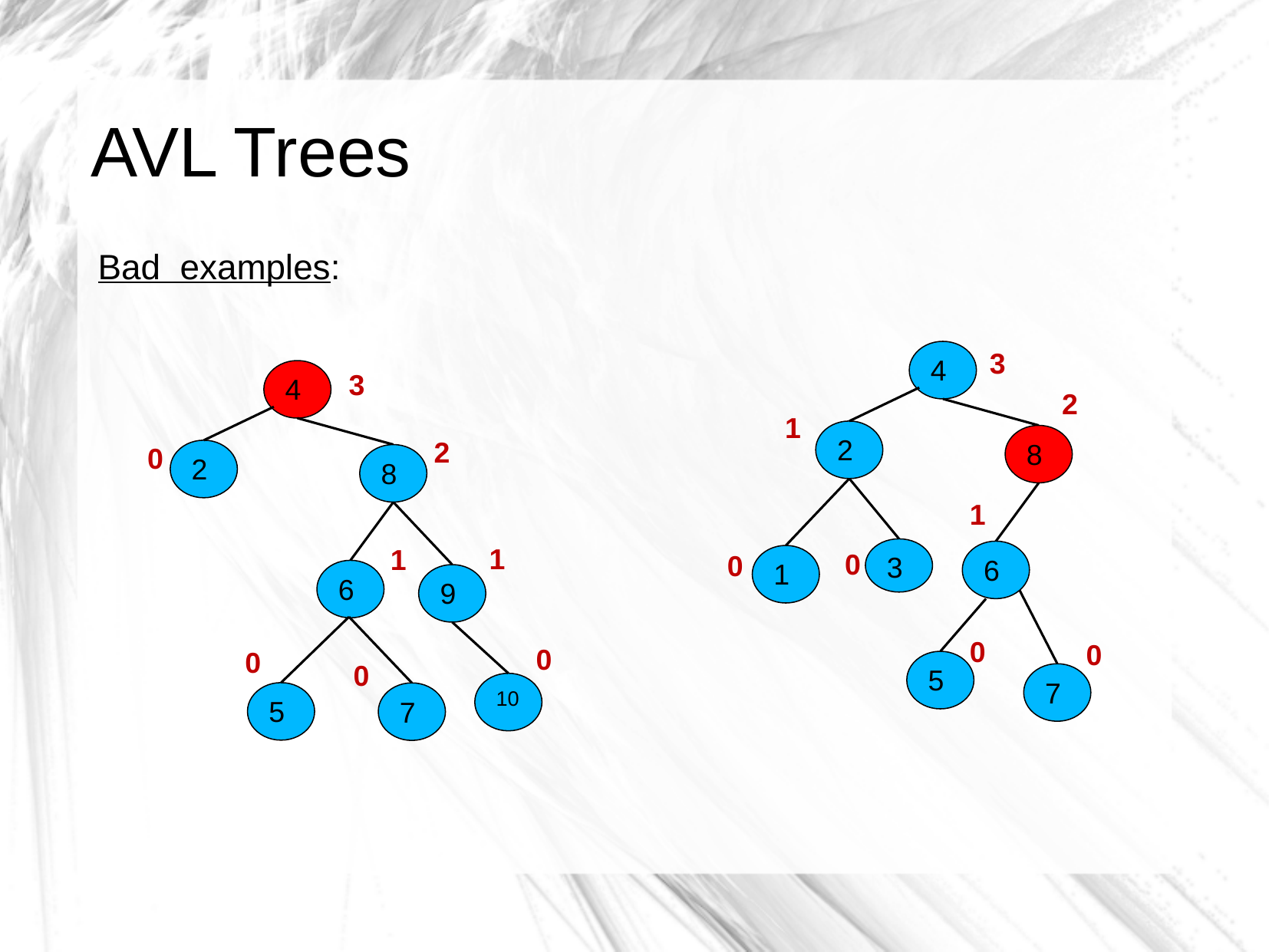

# AVL Trees
Bad  examples:
4
2
8
3
6
1
5
7
3
2
1
1
0
0
0
0
4
2
8
6
9
10
7
5
3
2
0
1
1
0
0
0